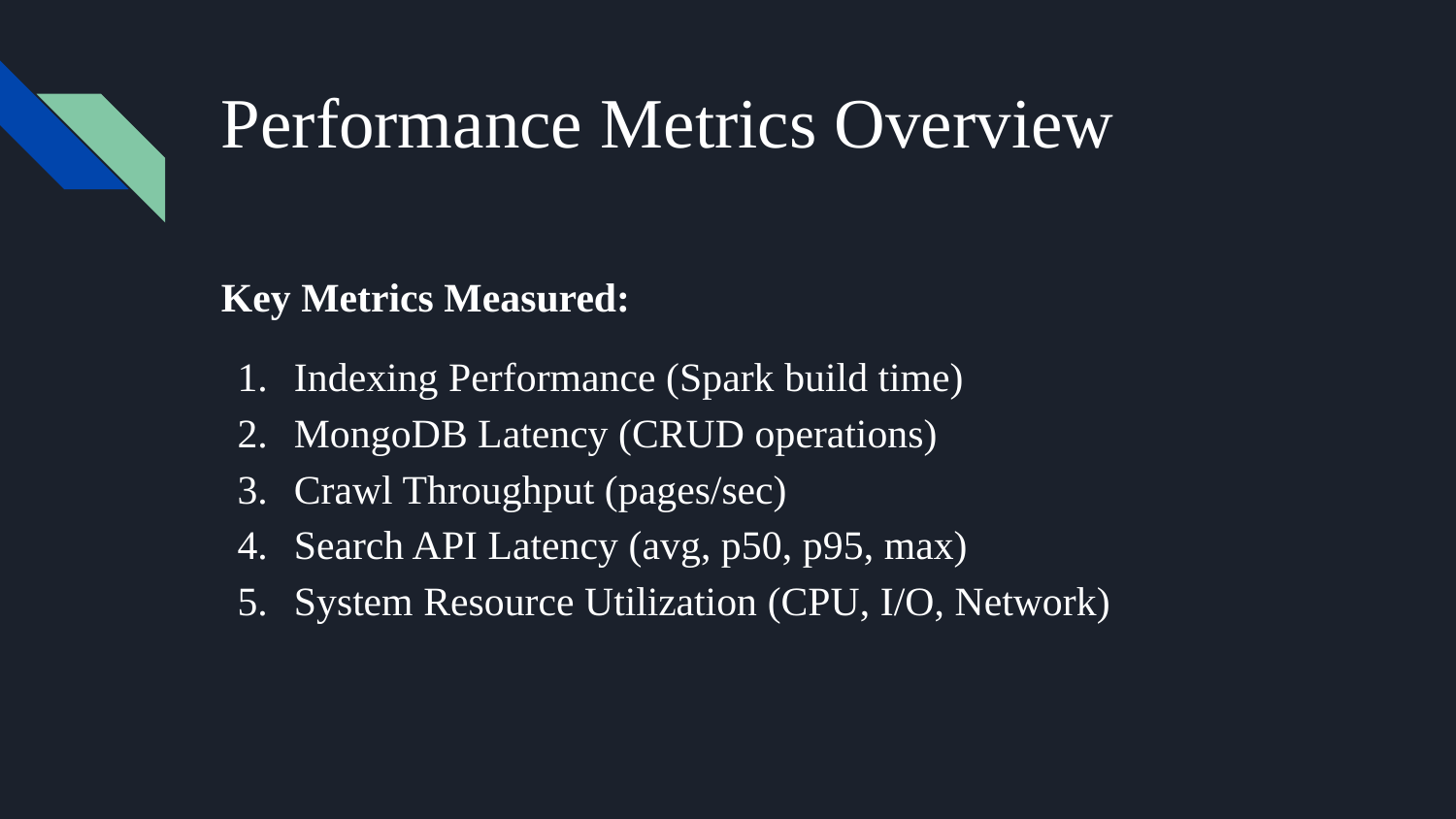

# Performance Metrics Overview
Key Metrics Measured:
Indexing Performance (Spark build time)
MongoDB Latency (CRUD operations)
Crawl Throughput (pages/sec)
Search API Latency (avg, p50, p95, max)
System Resource Utilization (CPU, I/O, Network)